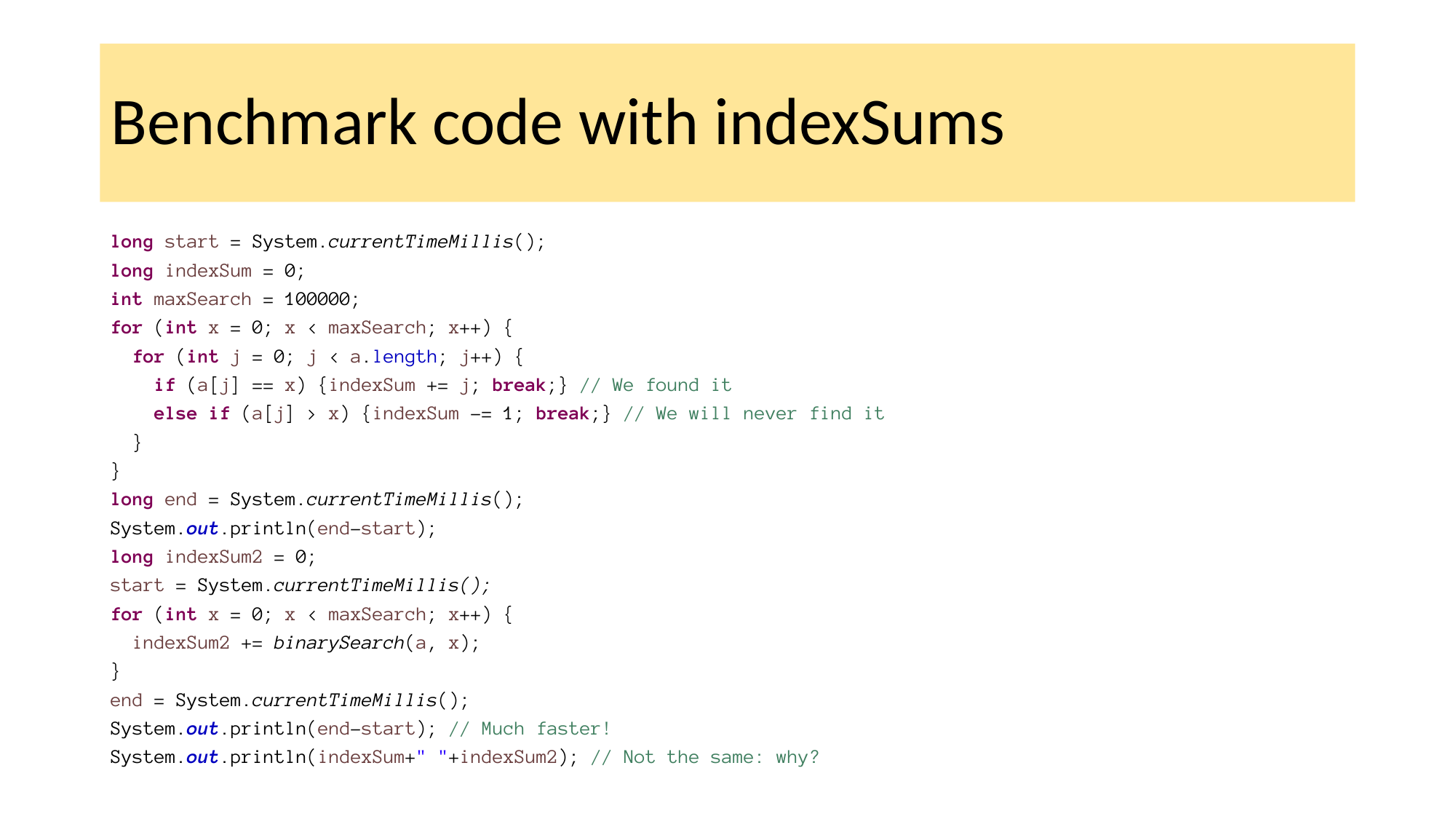

# Benchmark code with indexSums
long start = System.currentTimeMillis();
long indexSum = 0;
int maxSearch = 100000;
for (int x = 0; x < maxSearch; x++) {
  for (int j = 0; j < a.length; j++) {
    if (a[j] == x) {indexSum += j; break;} // We found it
    else if (a[j] > x) {indexSum -= 1; break;} // We will never find it
  }
}
long end = System.currentTimeMillis();
System.out.println(end-start);
long indexSum2 = 0;
start = System.currentTimeMillis();
for (int x = 0; x < maxSearch; x++) {
  indexSum2 += binarySearch(a, x);
}
end = System.currentTimeMillis();
System.out.println(end-start); // Much faster!
System.out.println(indexSum+" "+indexSum2); // Not the same: why?